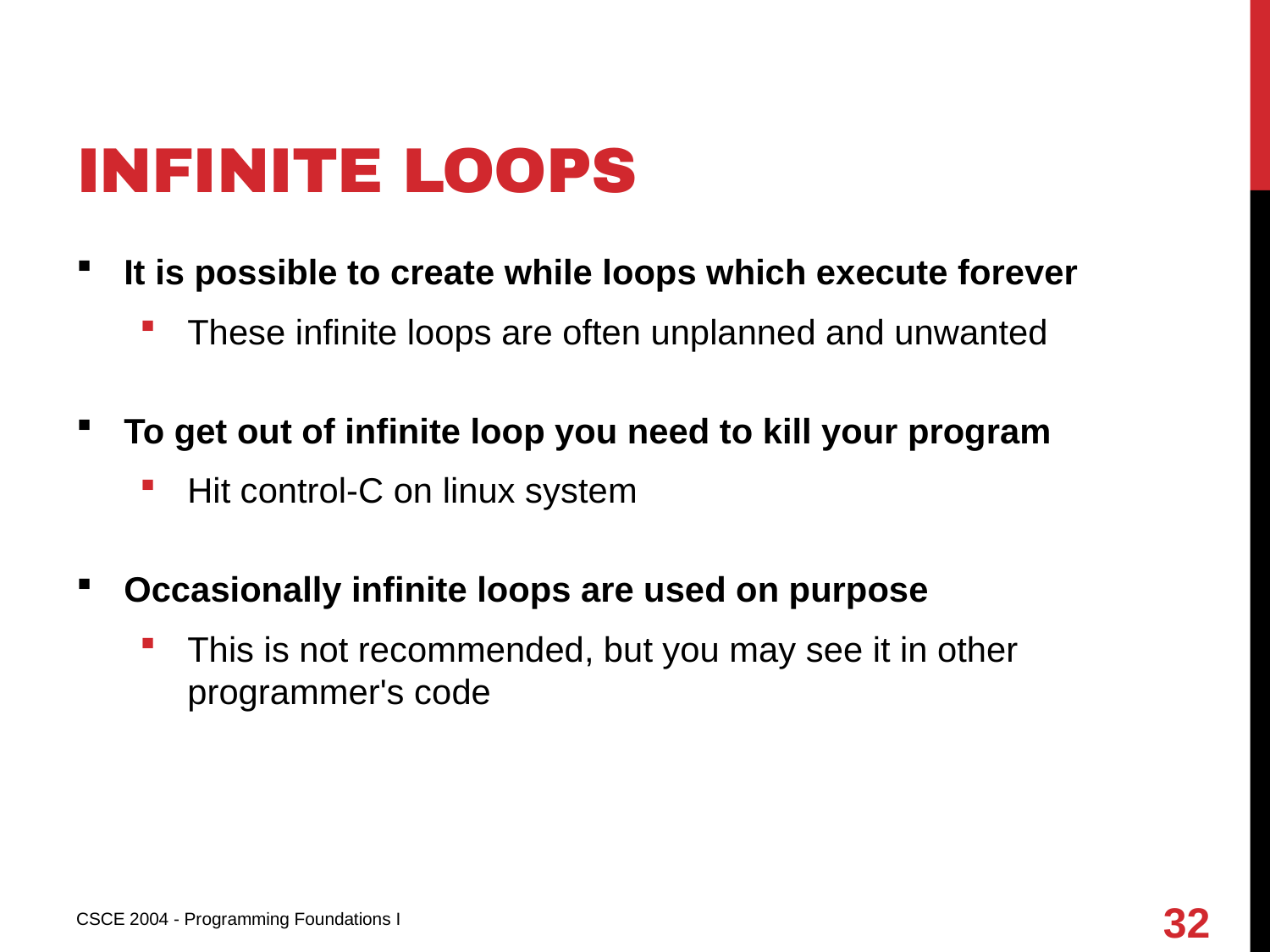

# Infinite loops
It is possible to create while loops which execute forever
These infinite loops are often unplanned and unwanted

To get out of infinite loop you need to kill your program
Hit control-C on linux system

Occasionally infinite loops are used on purpose
This is not recommended, but you may see it in other programmer's code

32
CSCE 2004 - Programming Foundations I